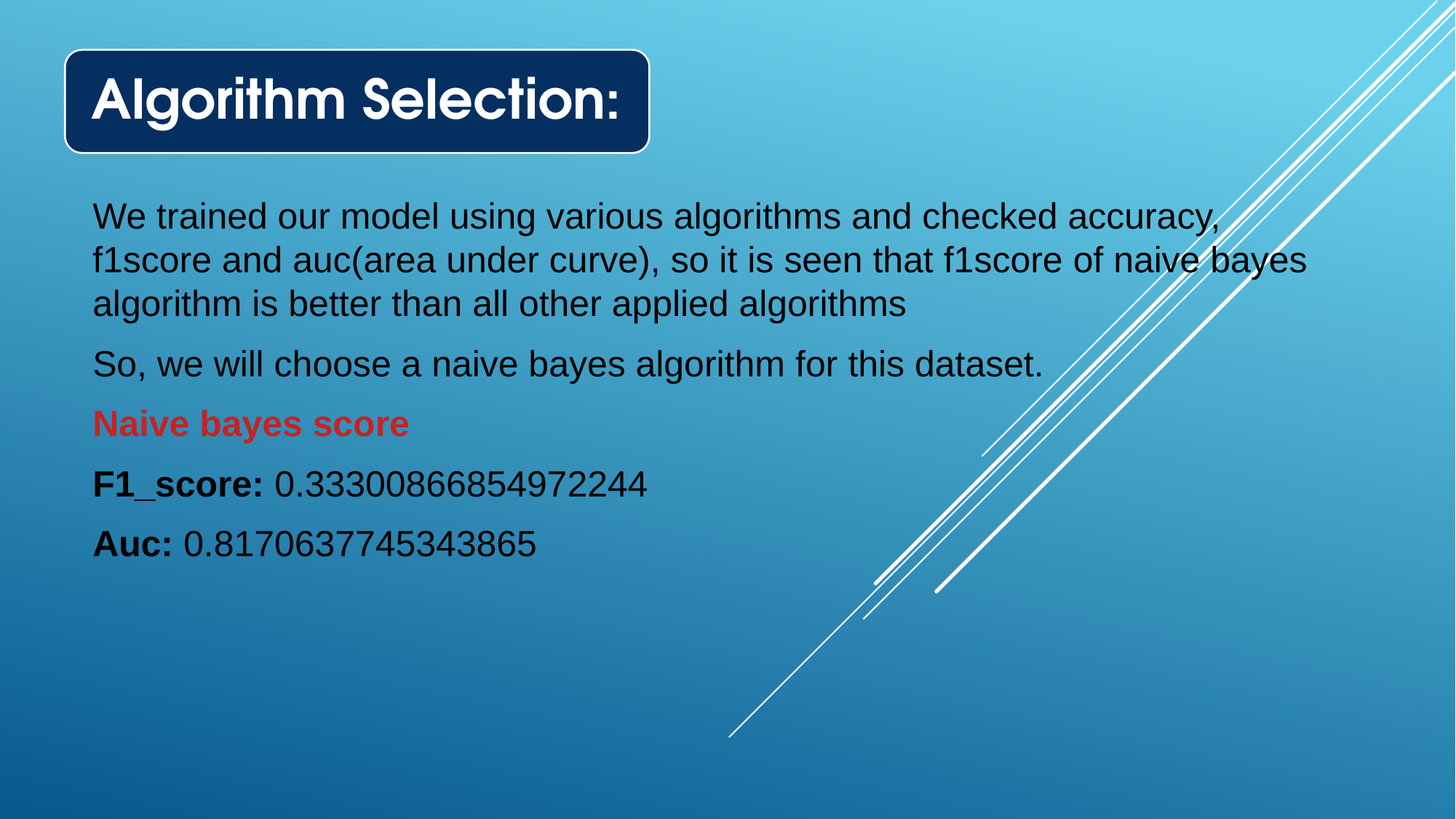

Algorithm Selection:
We trained our model using various algorithms and checked accuracy, f1score and auc(area under curve), so it is seen that f1score of naive bayes algorithm is better than all other applied algorithms
So, we will choose a naive bayes algorithm for this dataset.
Naive bayes score
F1_score: 0.33300866854972244
Auc: 0.8170637745343865